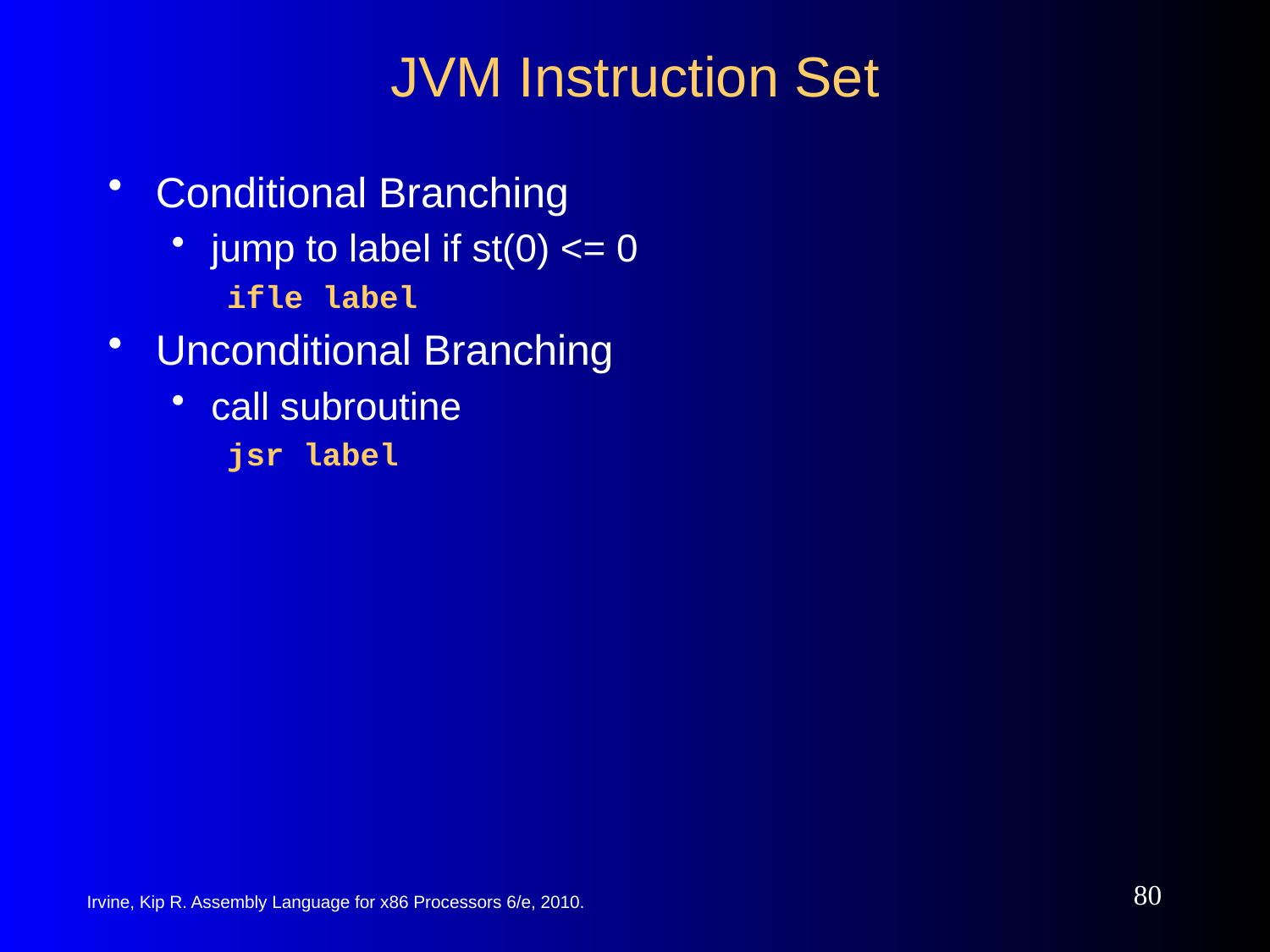

# JVM Instruction Set
Conditional Branching
jump to label if st(0) <= 0
ifle label
Unconditional Branching
call subroutine
jsr label

80
Irvine, Kip R. Assembly Language for x86 Processors 6/e, 2010.